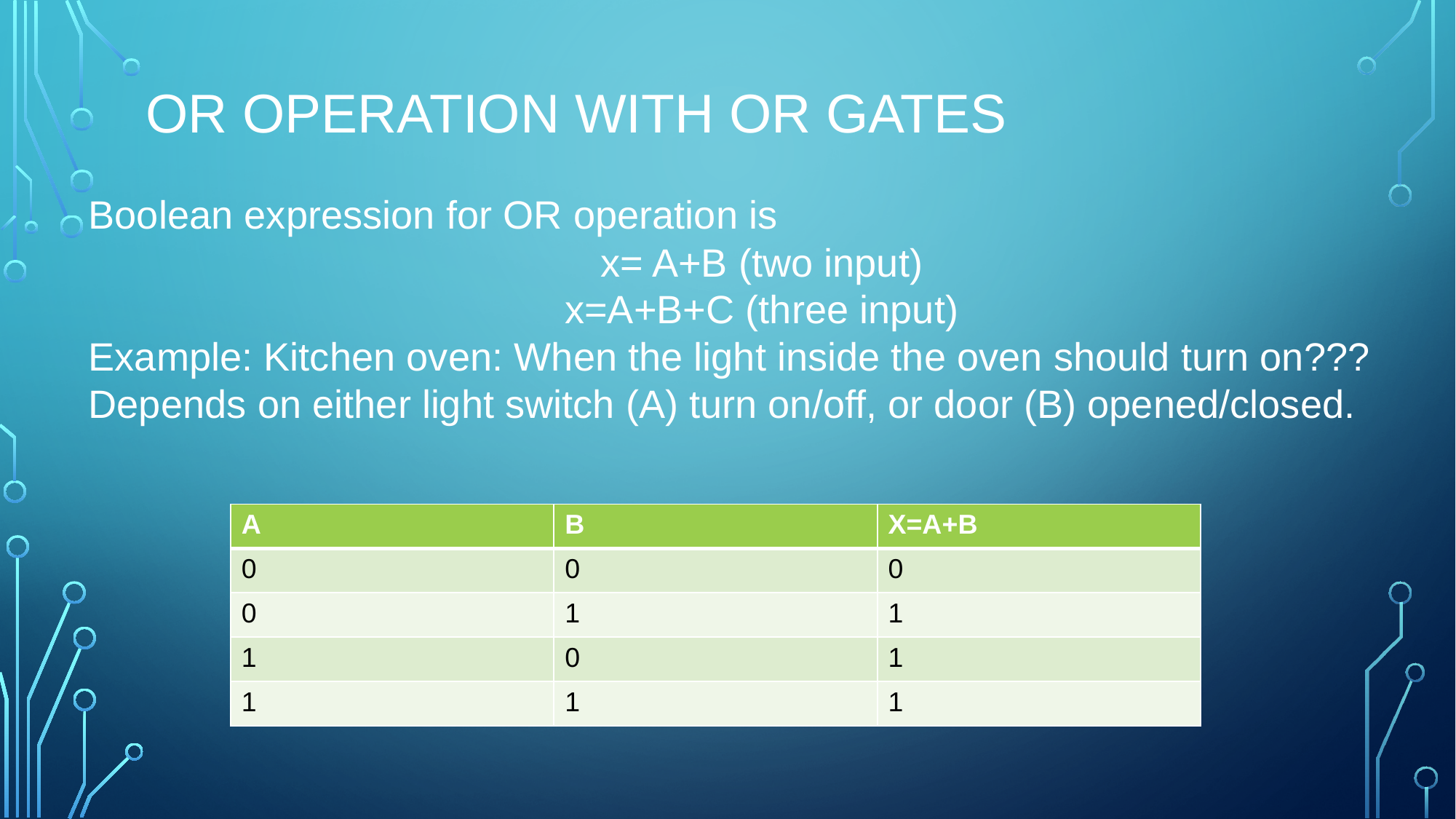

# Or operation with or gates
Boolean expression for OR operation is
x= A+B (two input)
x=A+B+C (three input)
Example: Kitchen oven: When the light inside the oven should turn on???
Depends on either light switch (A) turn on/off, or door (B) opened/closed.
| A | B | X=A+B |
| --- | --- | --- |
| 0 | 0 | 0 |
| 0 | 1 | 1 |
| 1 | 0 | 1 |
| 1 | 1 | 1 |